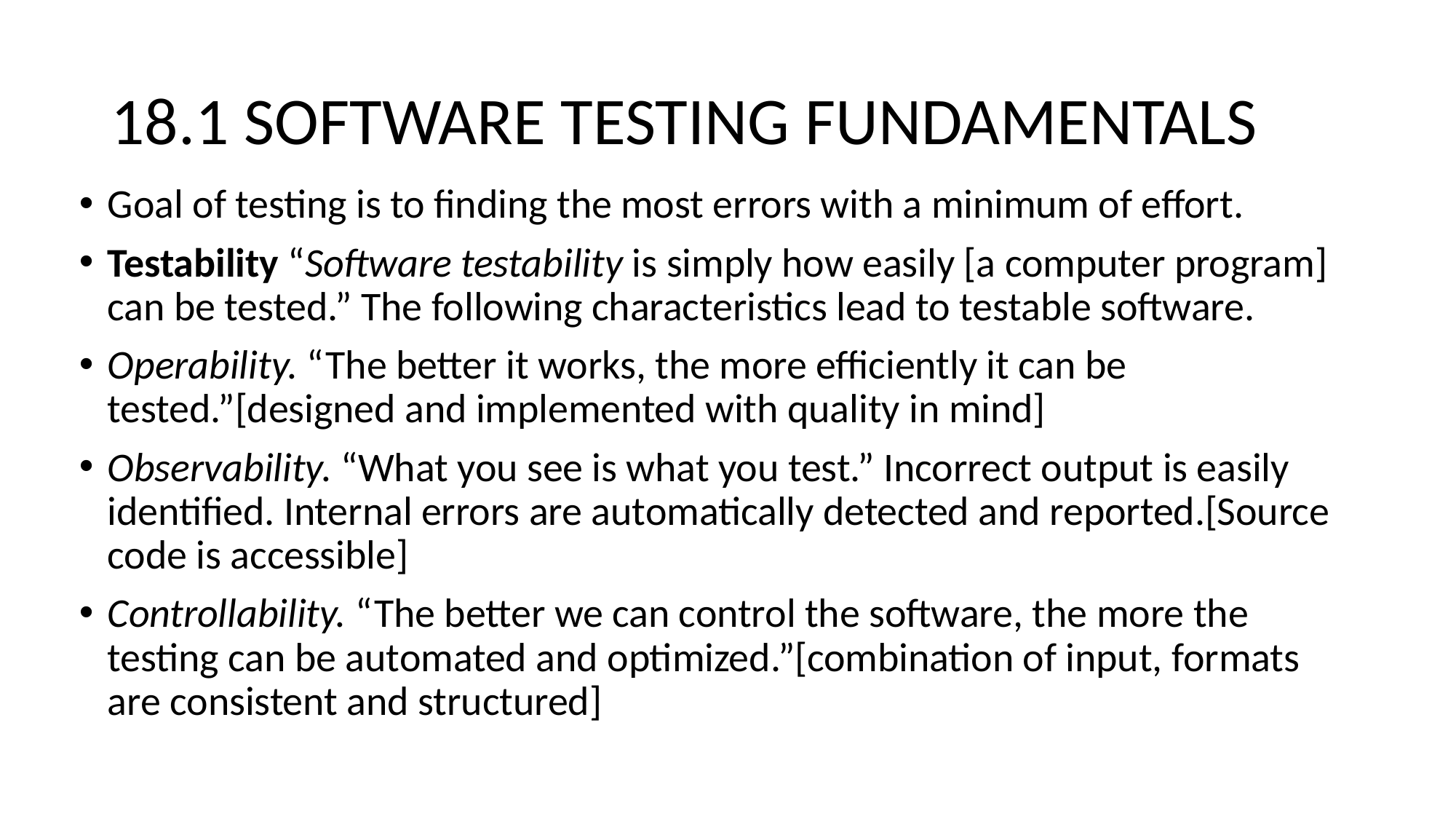

# 18.1 SOFTWARE TESTING FUNDAMENTALS
Goal of testing is to finding the most errors with a minimum of effort.
Testability “Software testability is simply how easily [a computer program] can be tested.” The following characteristics lead to testable software.
Operability. “The better it works, the more efficiently it can be tested.”[designed and implemented with quality in mind]
Observability. “What you see is what you test.” Incorrect output is easily identified. Internal errors are automatically detected and reported.[Source code is accessible]
Controllability. “The better we can control the software, the more the testing can be automated and optimized.”[combination of input, formats are consistent and structured]